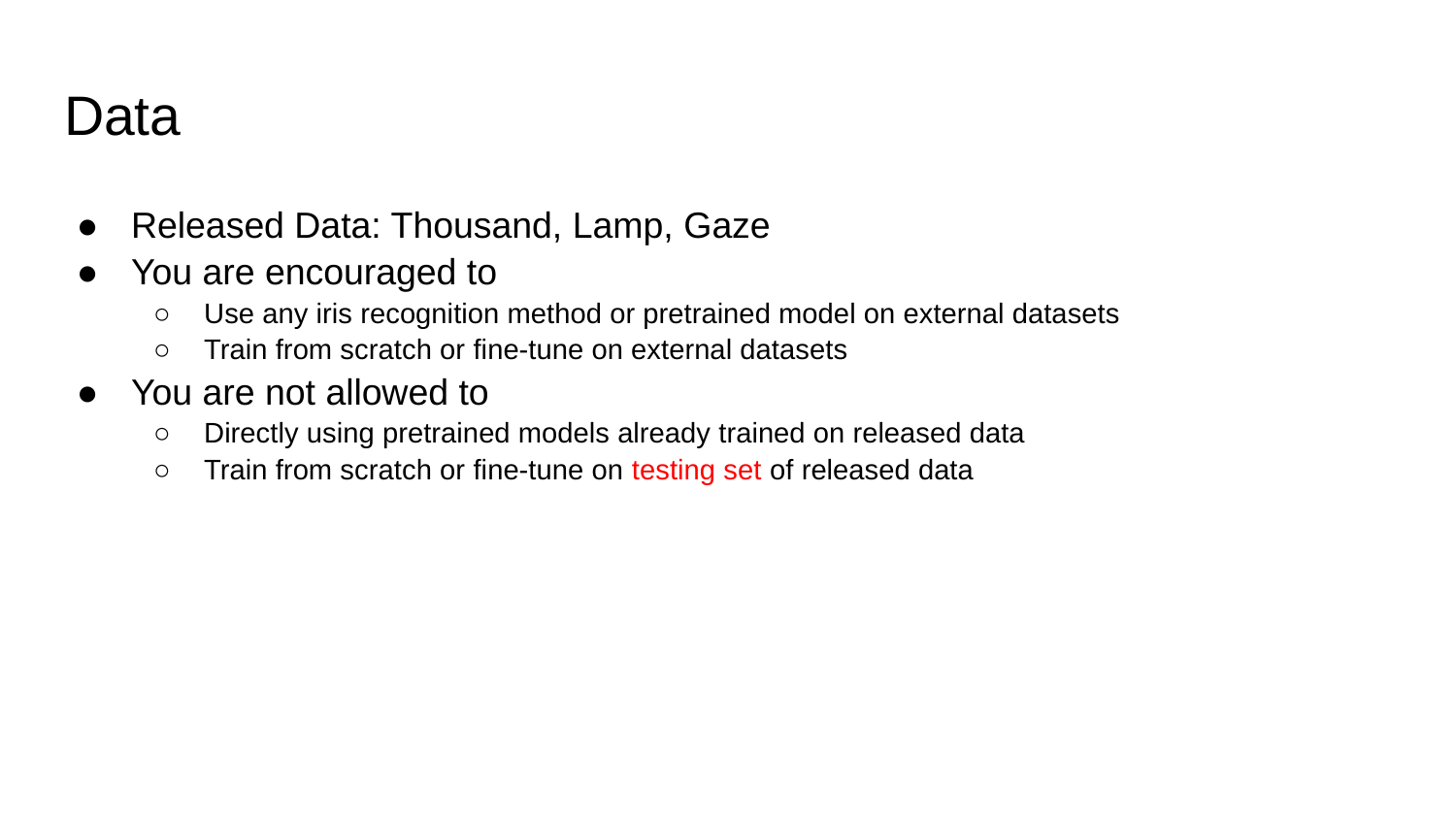

# Data

Released Data: Thousand, Lamp, Gaze
You are encouraged to
Use any iris recognition method or pretrained model on external datasets
Train from scratch or fine-tune on external datasets
You are not allowed to
Directly using pretrained models already trained on released data
Train from scratch or fine-tune on testing set of released data